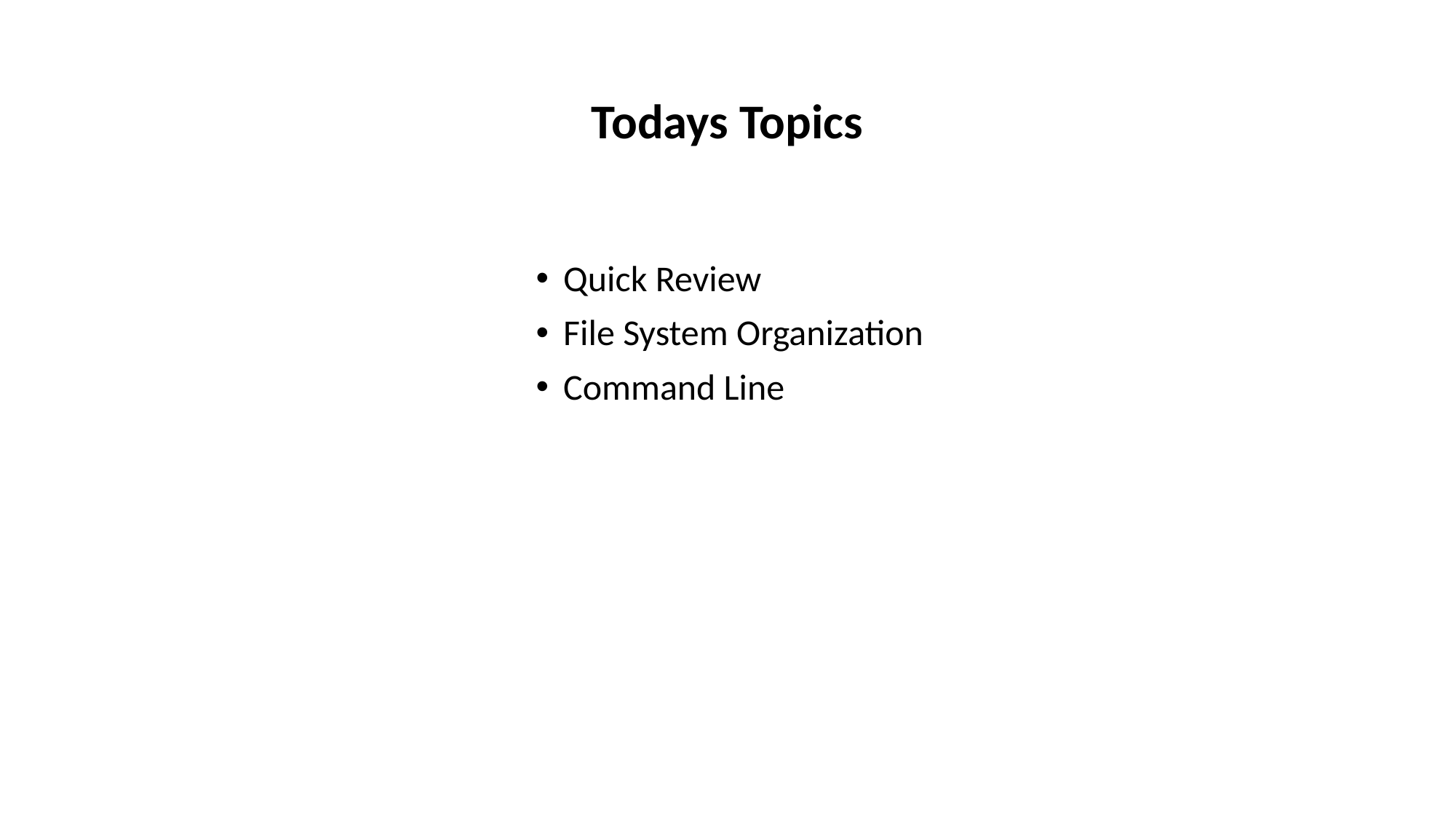

# Todays Topics
Quick Review
File System Organization
Command Line